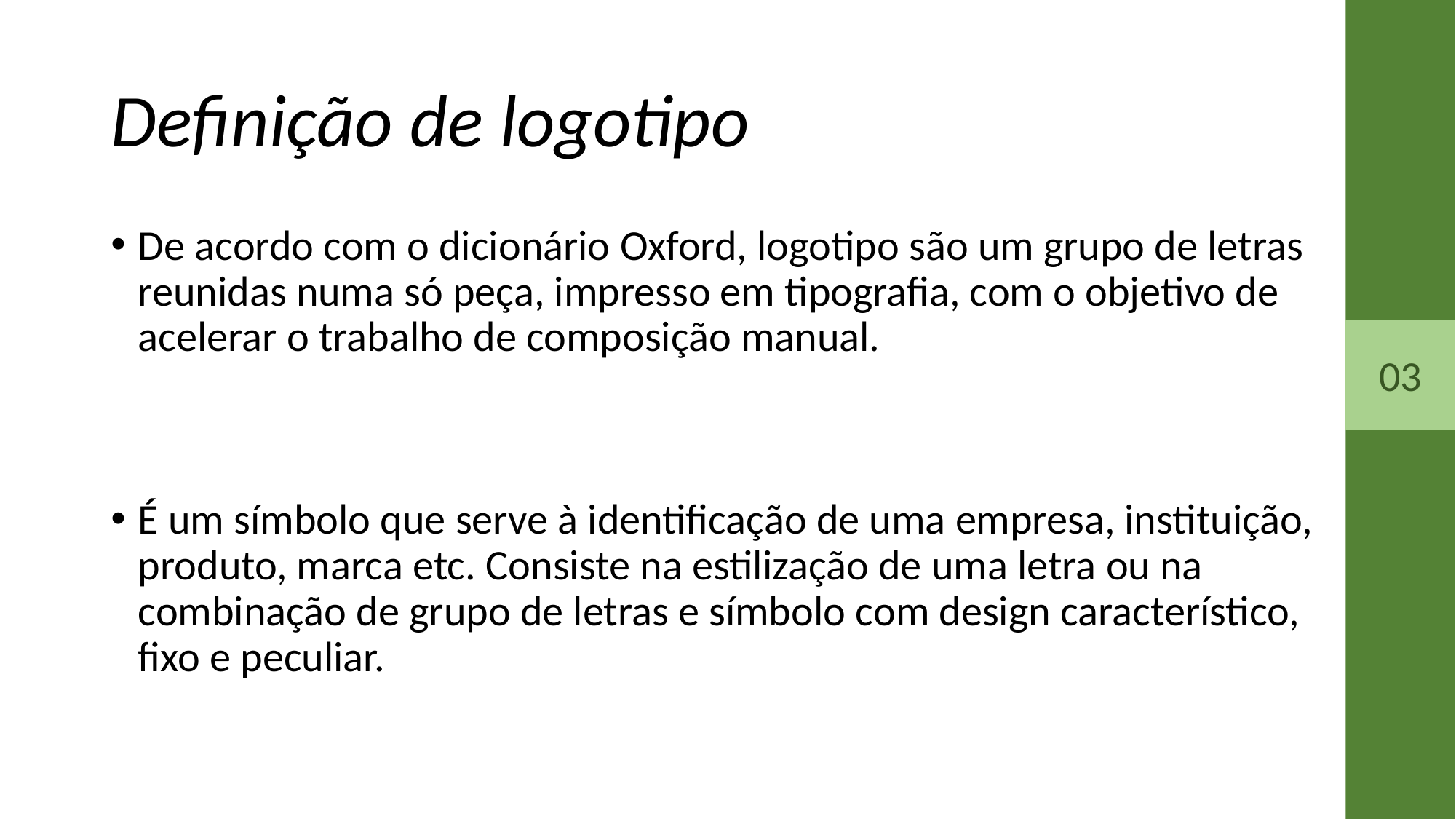

# Definição de logotipo
De acordo com o dicionário Oxford, logotipo são um grupo de letras reunidas numa só peça, impresso em tipografia, com o objetivo de acelerar o trabalho de composição manual.

É um símbolo que serve à identificação de uma empresa, instituição, produto, marca etc. Consiste na estilização de uma letra ou na combinação de grupo de letras e símbolo com design característico, fixo e peculiar.

03